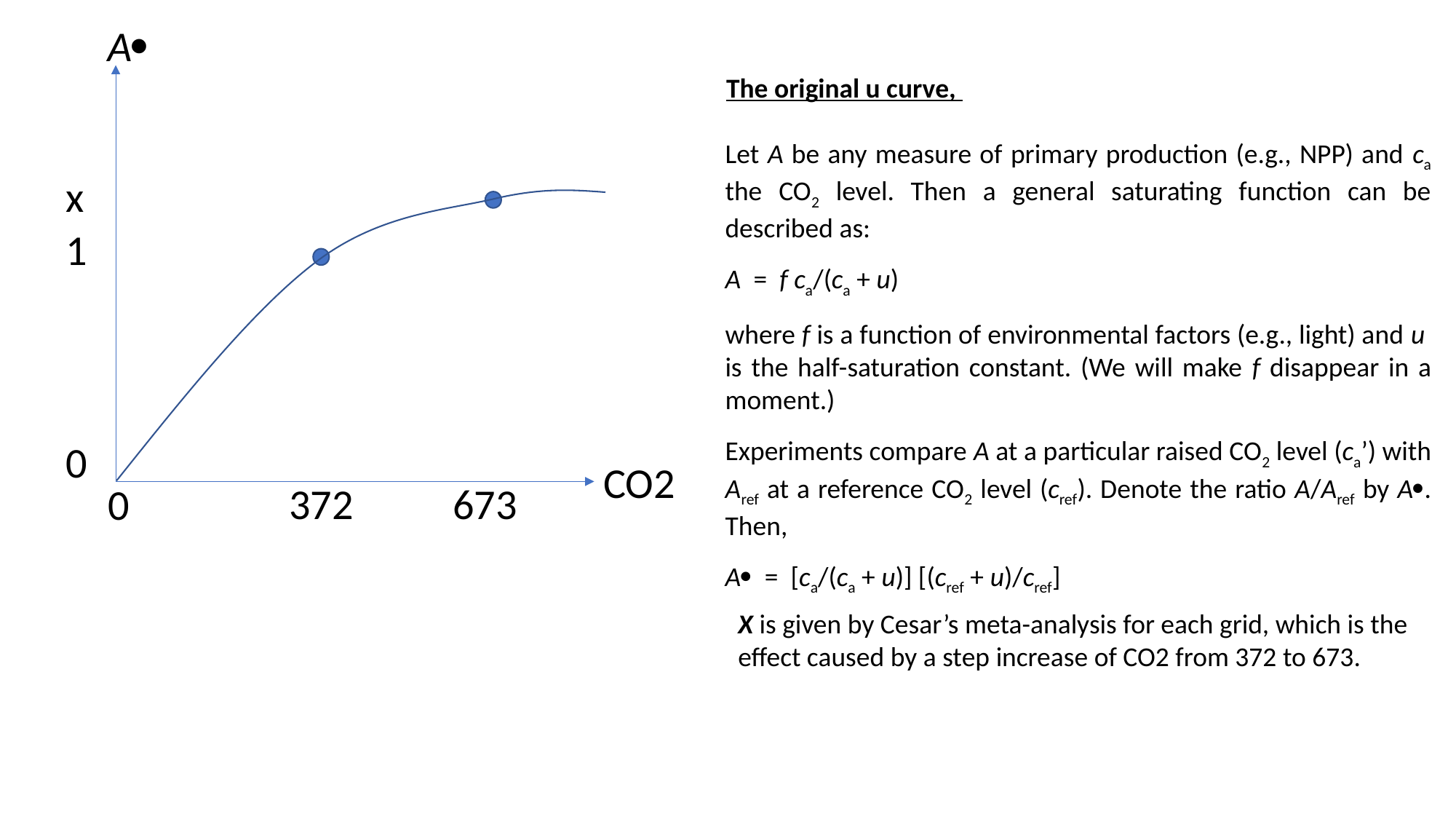

A•
The original u curve,
Let A be any measure of primary production (e.g., NPP) and ca the CO2 level. Then a general saturating function can be described as:
A  =  f ca/(ca + u)
where f is a function of environmental factors (e.g., light) and u  is the half-saturation constant. (We will make f disappear in a moment.)
Experiments compare A at a particular raised CO2 level (ca’) with Aref at a reference CO2 level (cref). Denote the ratio A/Aref by A•. Then,
A•  =  [ca/(ca + u)] [(cref + u)/cref]
x

1

0
CO2
372
673
0
X is given by Cesar’s meta-analysis for each grid, which is the
effect caused by a step increase of CO2 from 372 to 673.